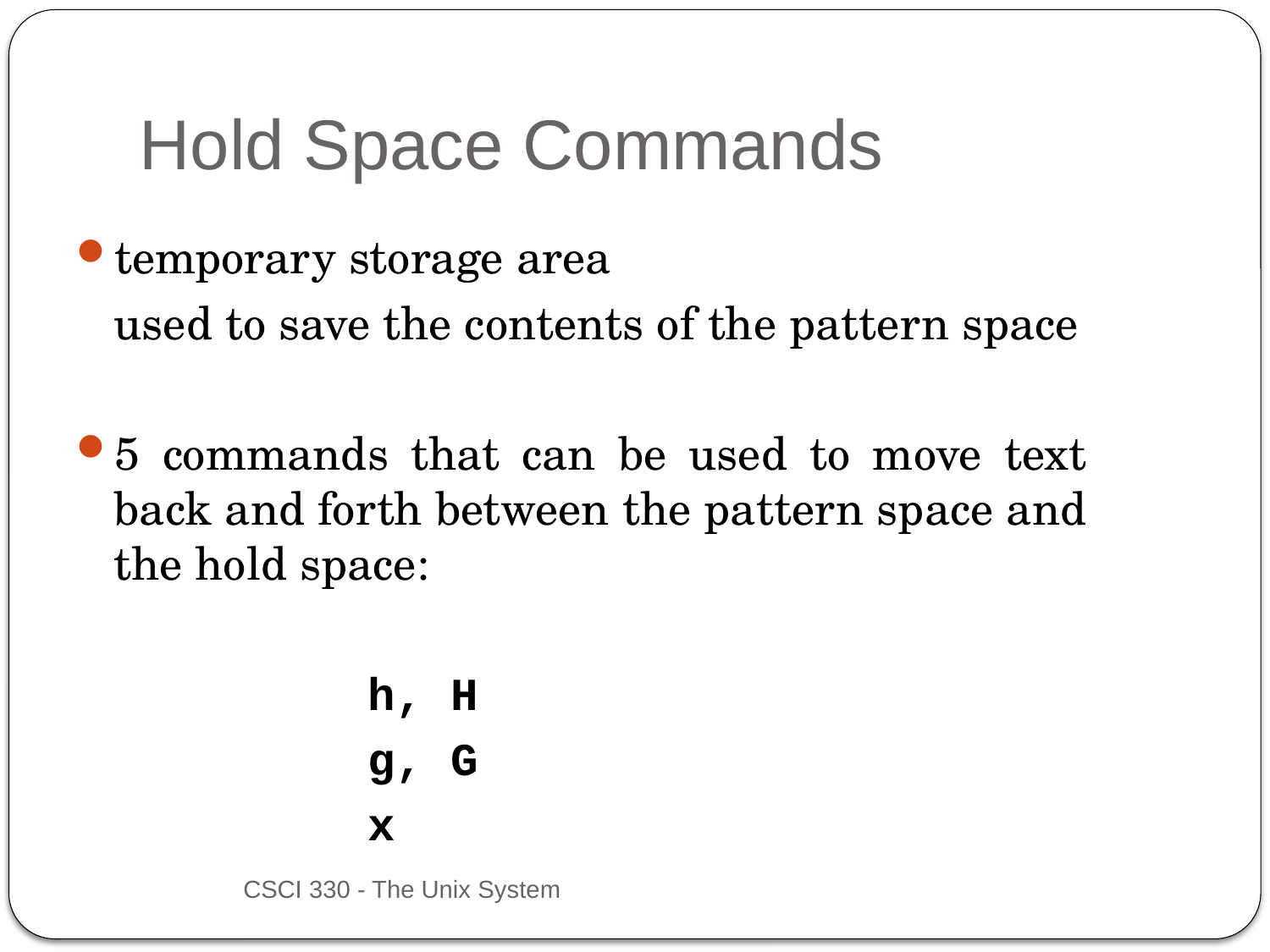

# Hold Space Commands
temporary storage area
	used to save the contents of the pattern space

5 commands that can be used to move text back and forth between the pattern space and the hold space:

			h, H
			g, G
			x

CSCI 330 - The Unix System